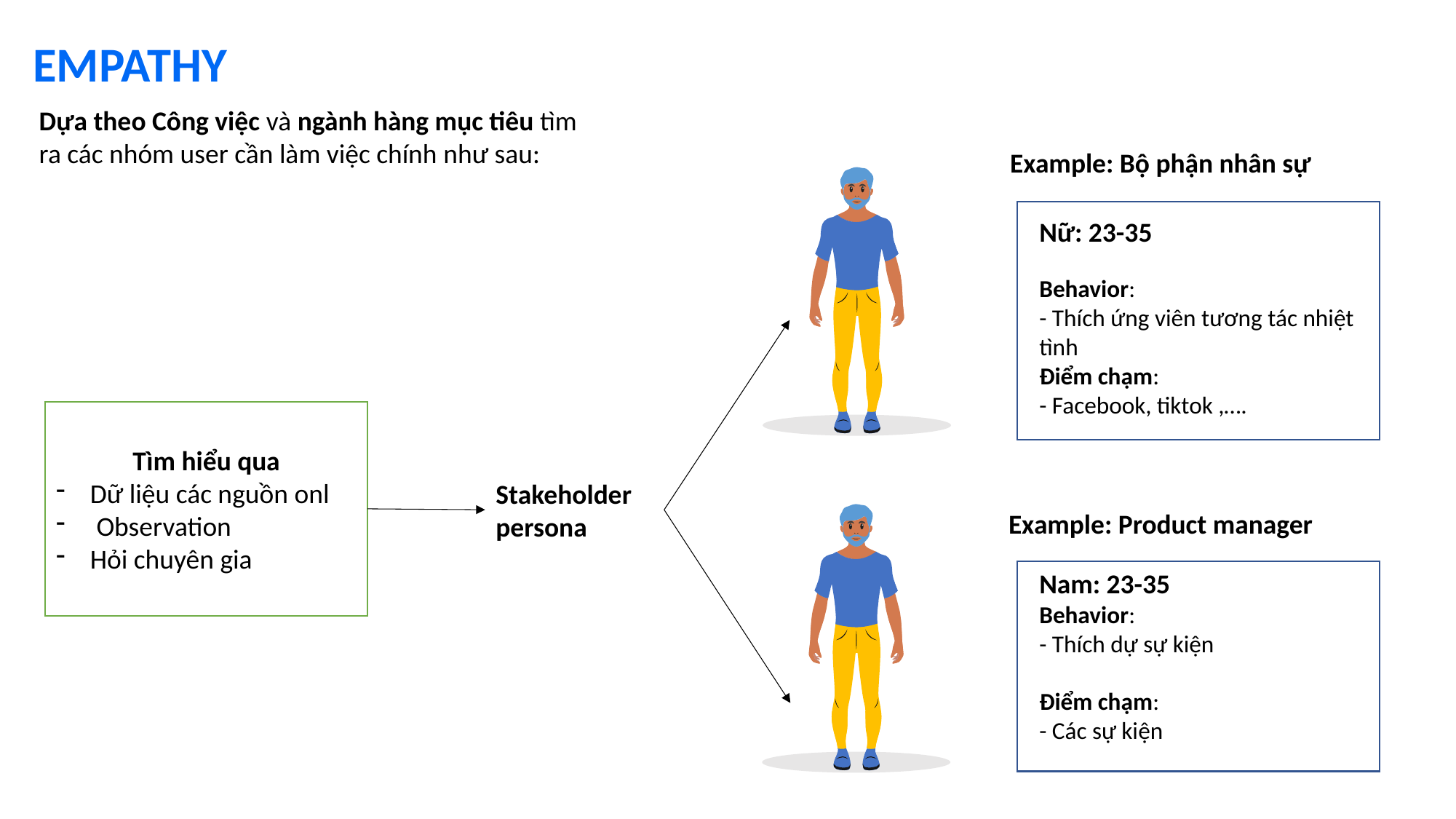

EMPATHY
Dựa theo Công việc và ngành hàng mục tiêu tìm ra các nhóm user cần làm việc chính như sau:
Example: Bộ phận nhân sự

Nữ: 23-35

Behavior:
- Thích ứng viên tương tác nhiệt tình
Điểm chạm:
- Facebook, tiktok ,….

Tìm hiểu qua
Dữ liệu các nguồn onl
 Observation
Hỏi chuyên gia
Stakeholder persona
Example: Product manager

Nam: 23-35
Behavior:
- Thích dự sự kiện

Điểm chạm:
- Các sự kiện